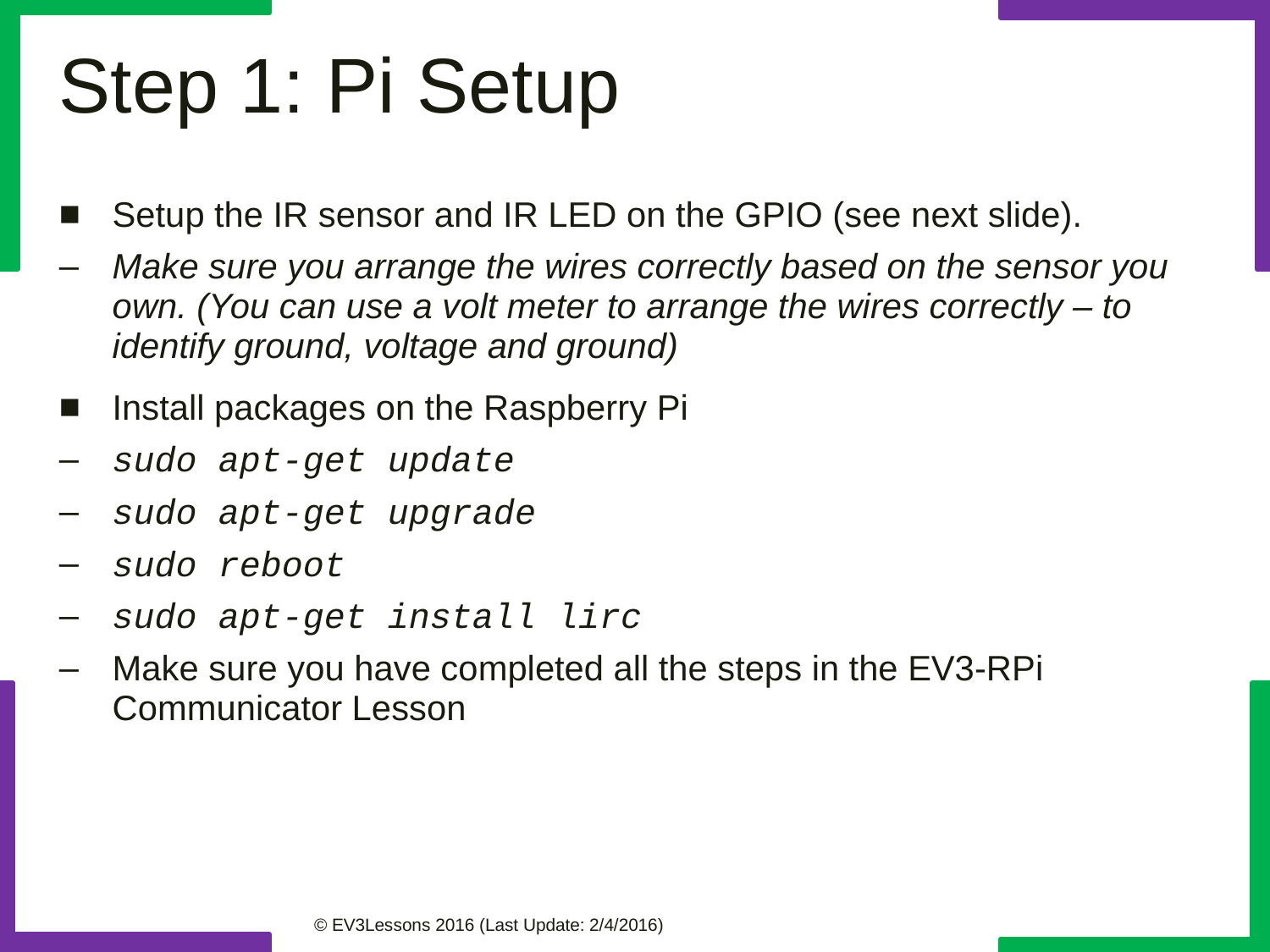

# Step 1: Pi Setup
Setup the IR sensor and IR LED on the GPIO (see next slide).
Make sure you arrange the wires correctly based on the sensor you own. (You can use a volt meter to arrange the wires correctly – to identify ground, voltage and ground)
Install packages on the Raspberry Pi
sudo apt-get update
sudo apt-get upgrade
sudo reboot
sudo apt-get install lirc
Make sure you have completed all the steps in the EV3-RPi Communicator Lesson
© EV3Lessons 2016 (Last Update: 2/4/2016)